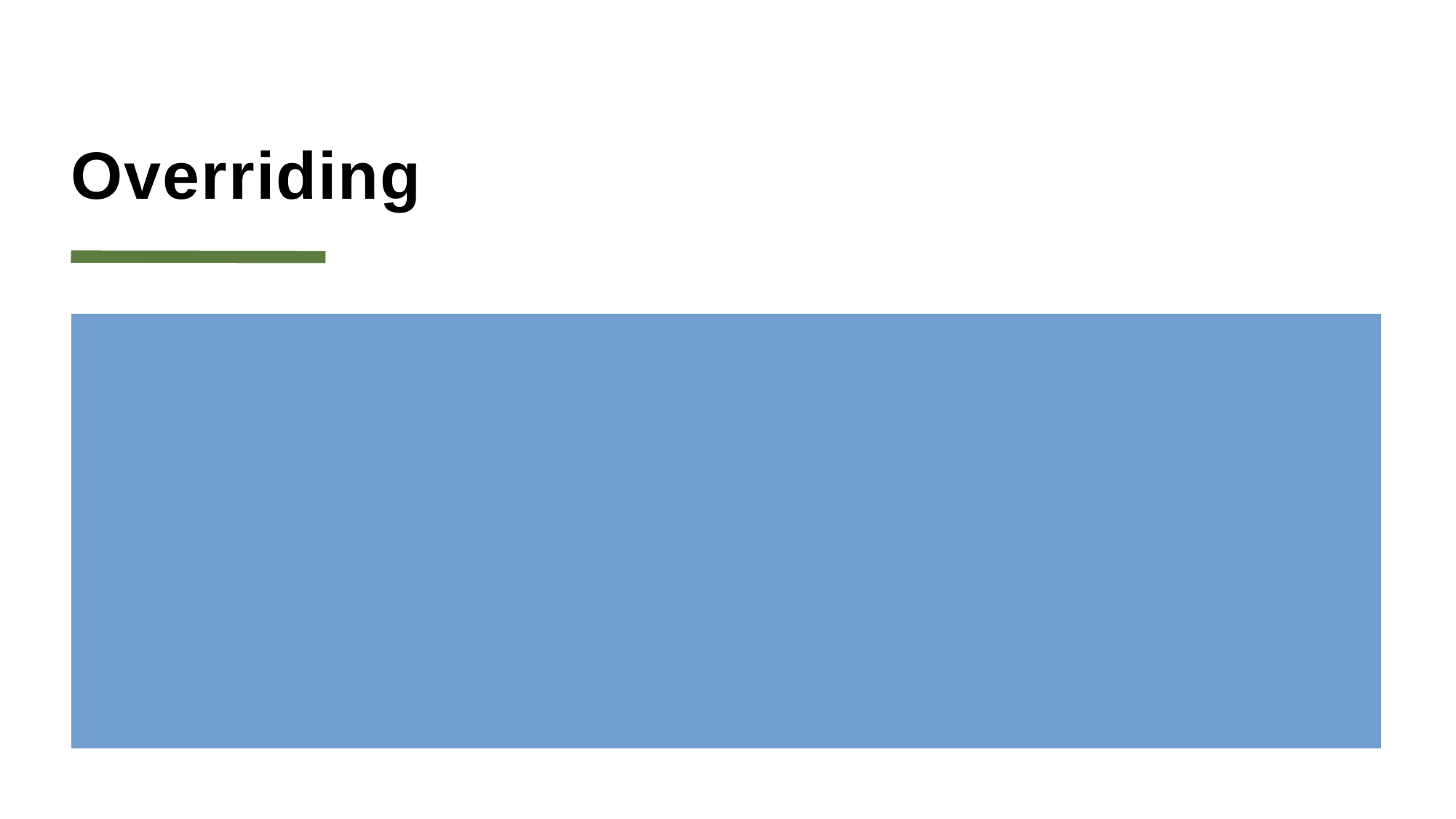

# Overriding
Function of base class is not acceptable to derived class object
Base class owner also feels that this function needs adaptation according to different derived classes
So base class owner makes the function as virtual.
Derived class writes the same function with new definition.
Typically Derived class object will now not be able to access the base class function.